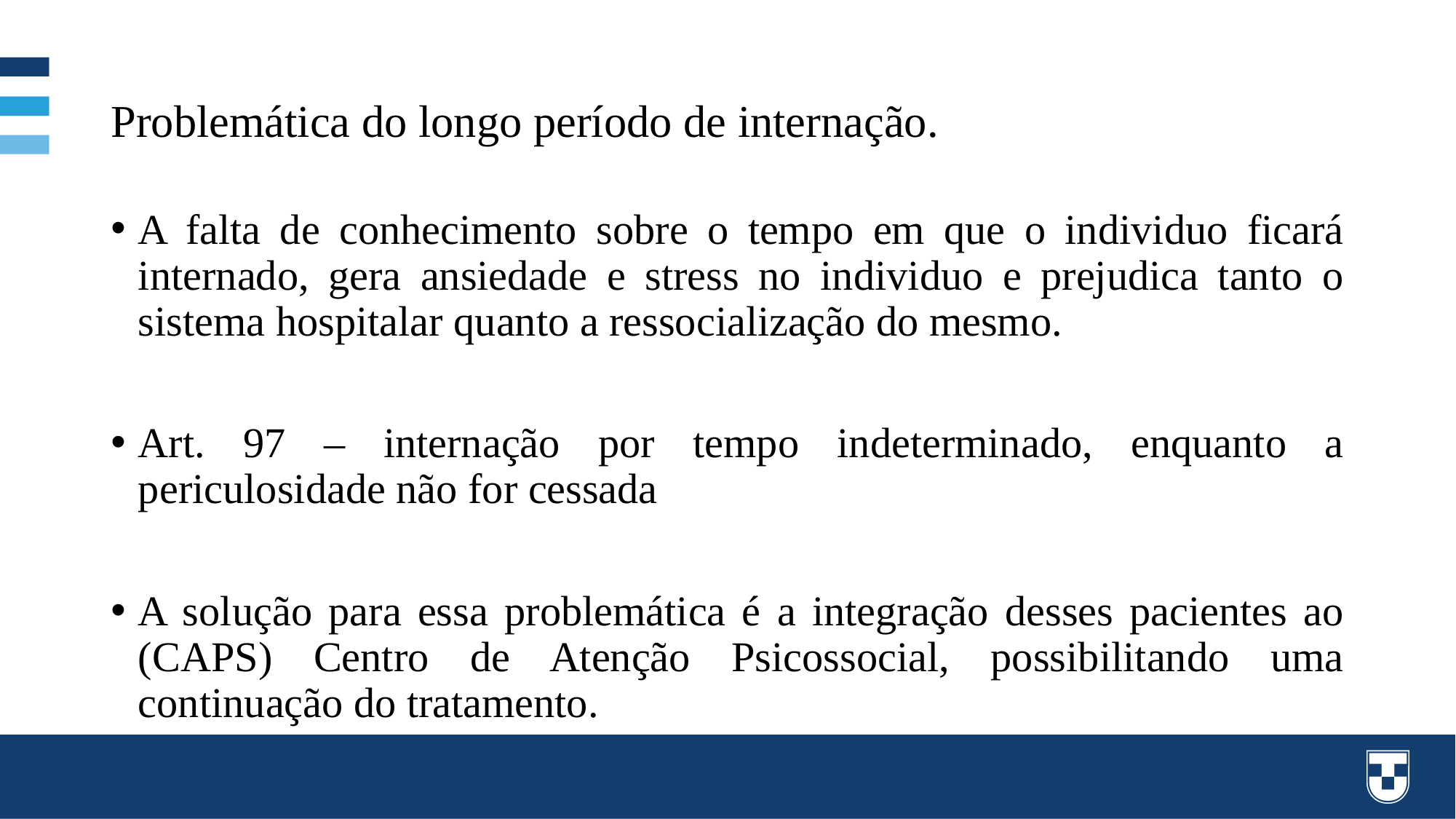

# Problemática do longo período de internação.
A falta de conhecimento sobre o tempo em que o individuo ficará internado, gera ansiedade e stress no individuo e prejudica tanto o sistema hospitalar quanto a ressocialização do mesmo.

Art. 97 – internação por tempo indeterminado, enquanto a periculosidade não for cessada

A solução para essa problemática é a integração desses pacientes ao (CAPS) Centro de Atenção Psicossocial, possibilitando uma continuação do tratamento.